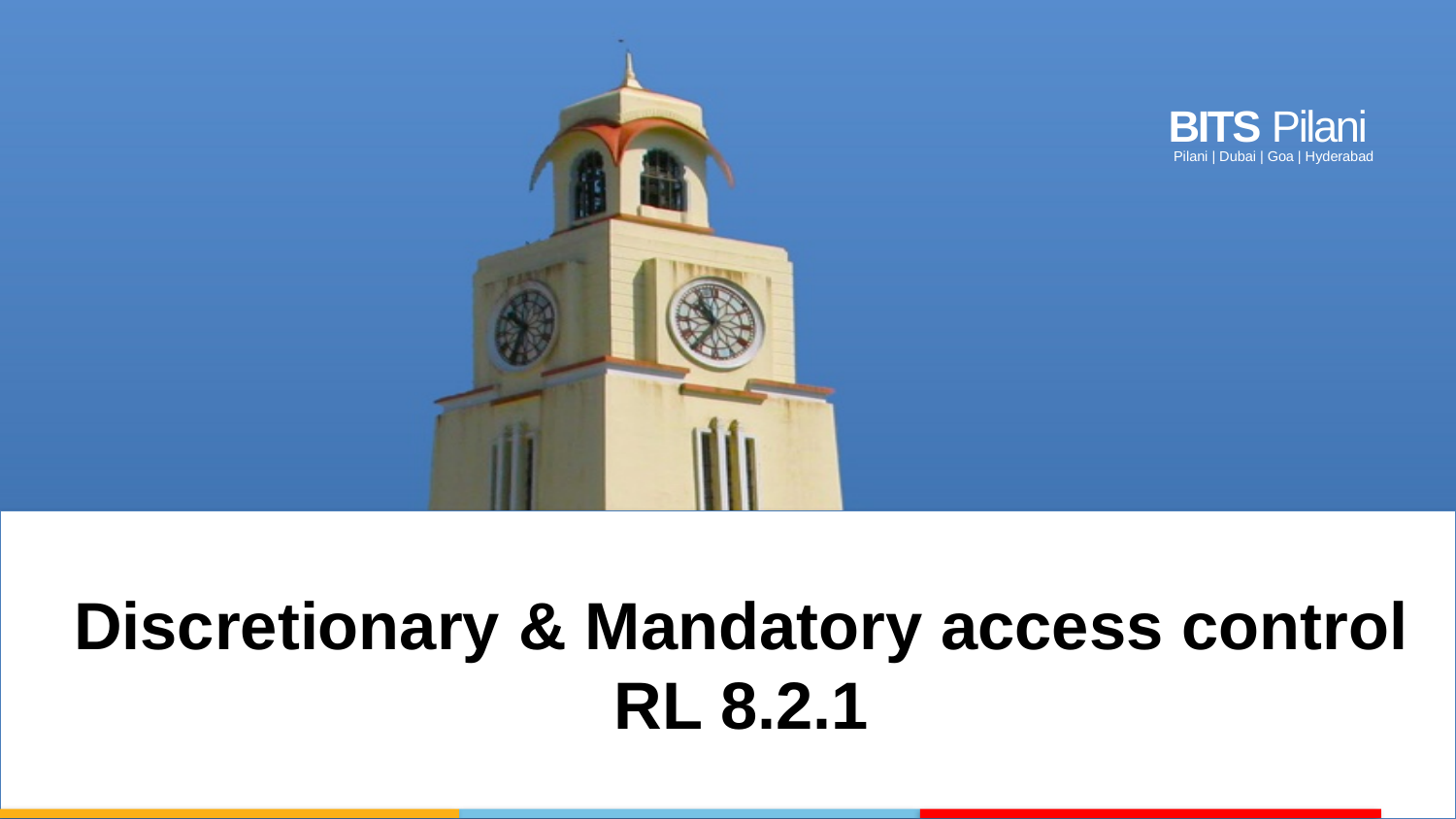

Discretionary & Mandatory access control
RL 8.2.1